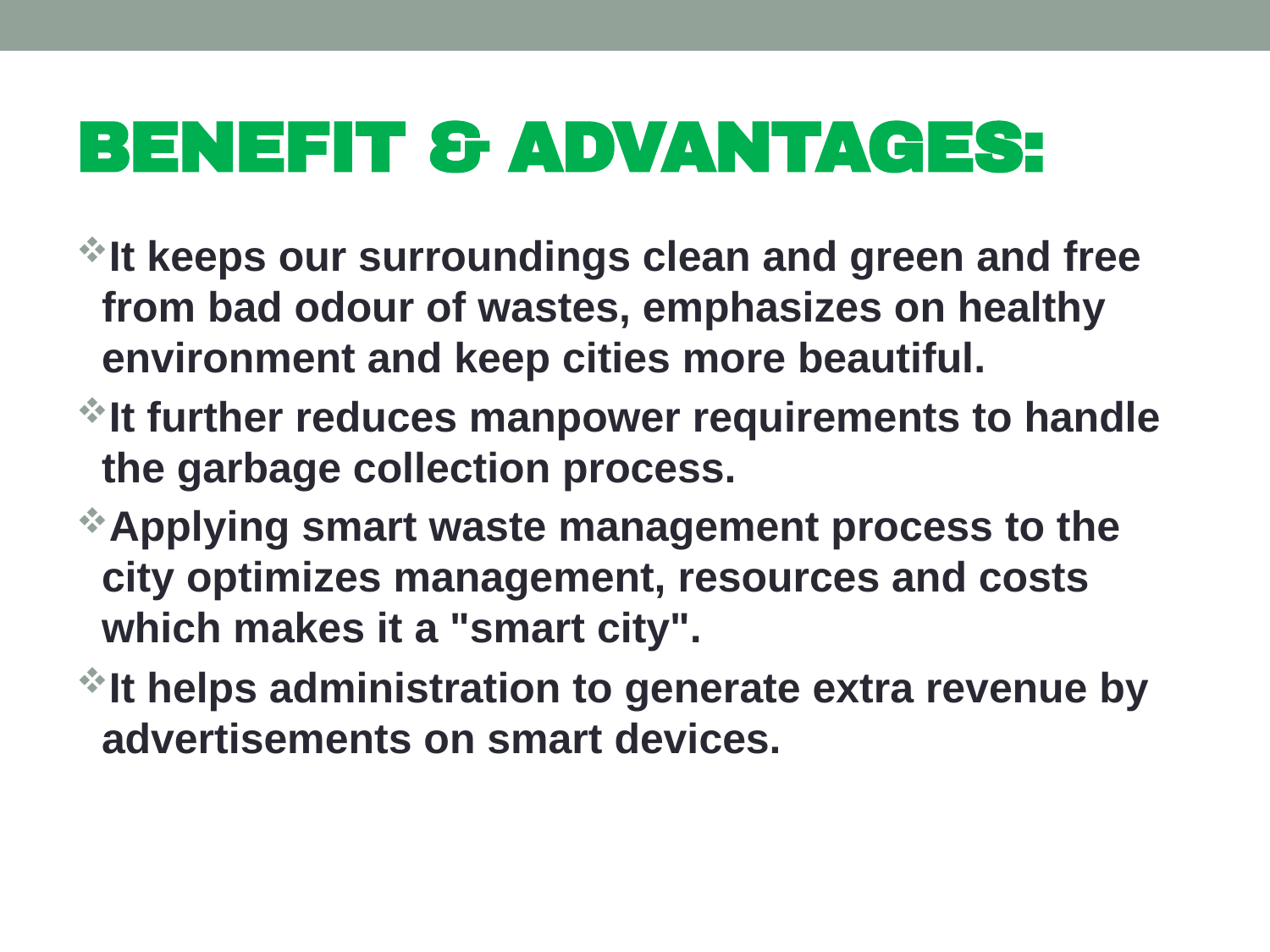

# BENEFIT & ADVANTAGES:
It keeps our surroundings clean and green and free from bad odour of wastes, emphasizes on healthy environment and keep cities more beautiful.
It further reduces manpower requirements to handle the garbage collection process.
Applying smart waste management process to the city optimizes management, resources and costs which makes it a "smart city".
It helps administration to generate extra revenue by advertisements on smart devices.